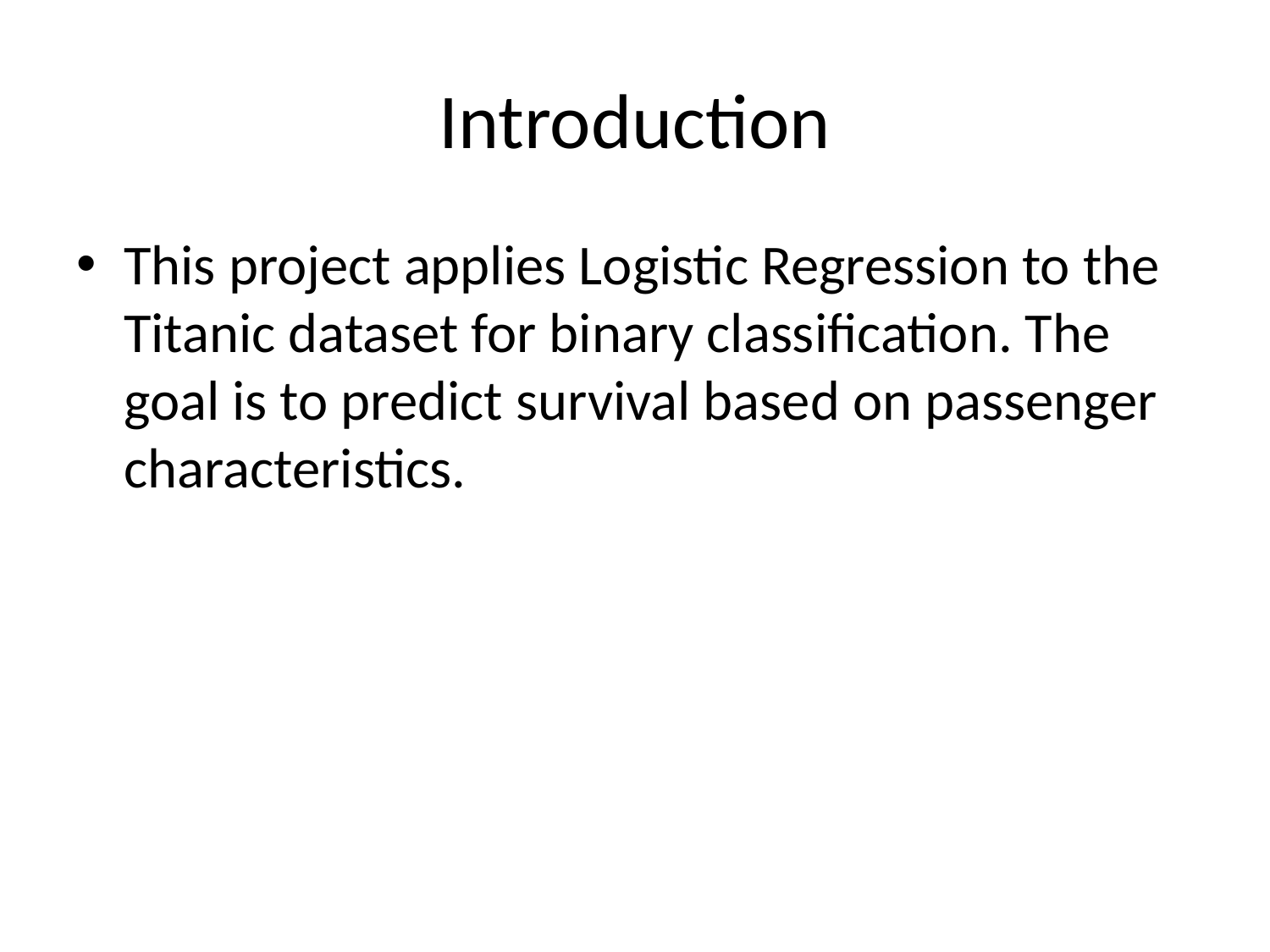

# Introduction
This project applies Logistic Regression to the Titanic dataset for binary classification. The goal is to predict survival based on passenger characteristics.